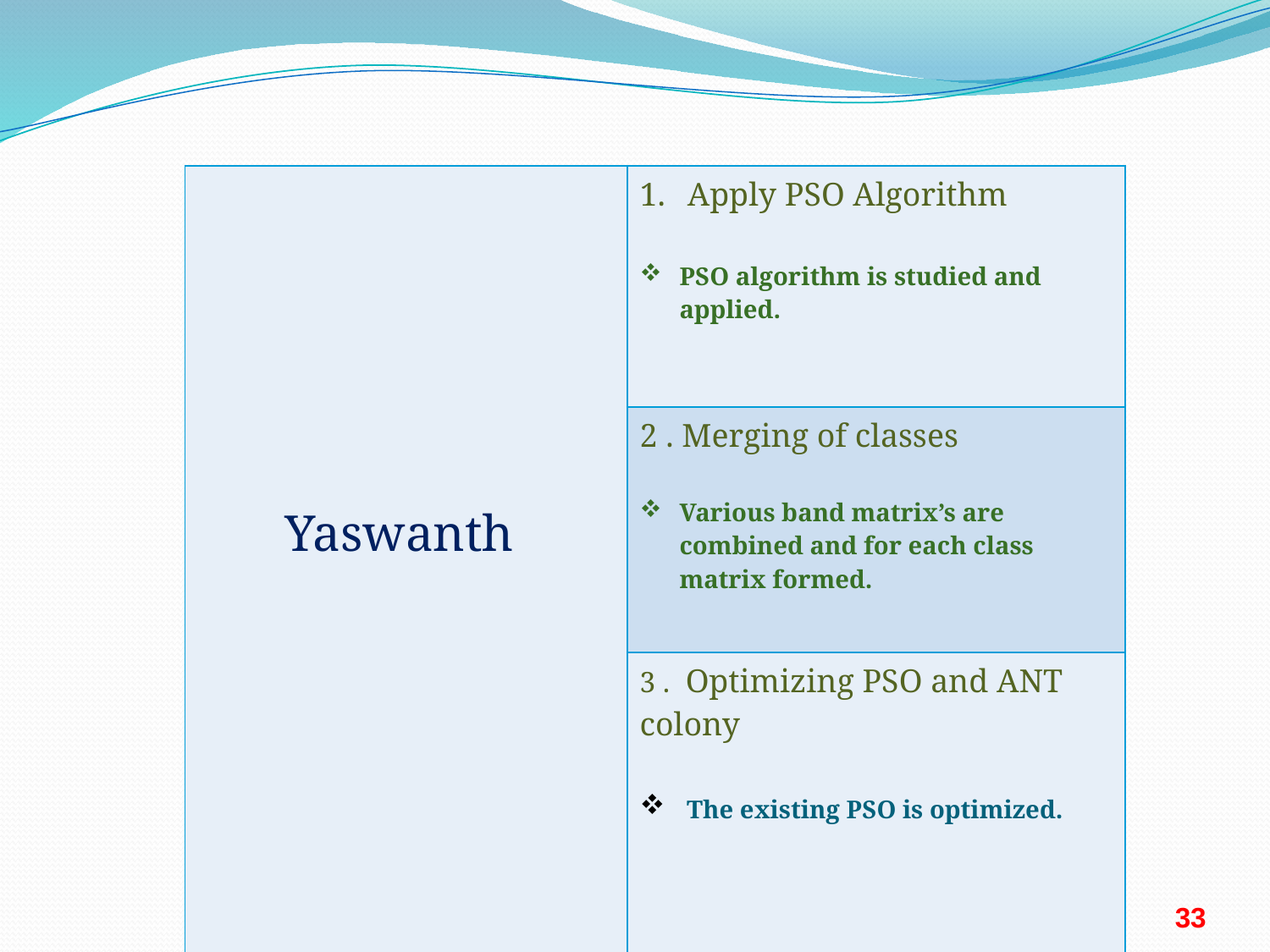

| Yaswanth | Apply PSO Algorithm PSO algorithm is studied and applied. |
| --- | --- |
|  | 2 . Merging of classes Various band matrix’s are combined and for each class matrix formed. |
|  | 3 . Optimizing PSO and ANT colony The existing PSO is optimized. |
SLIDE NUMBER
33